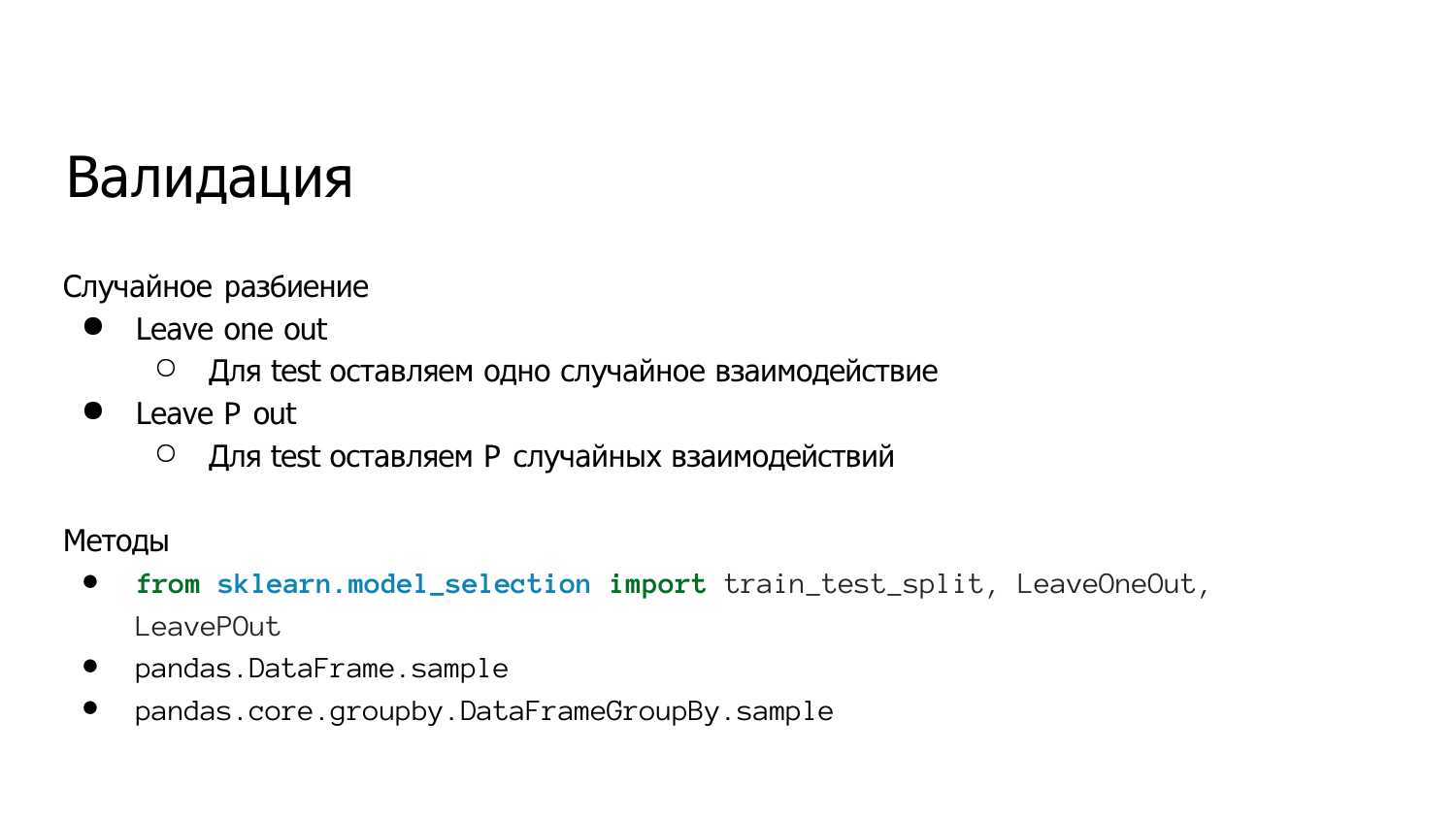

# Валидация
Случайное разбиение
Leave one out
Для test оставляем одно случайное взаимодействие
Leave P out
Для test оставляем P случайных взаимодействий

Методы
from sklearn.model_selection import train_test_split, LeaveOneOut, LeavePOut
pandas.DataFrame.sample
pandas.core.groupby.DataFrameGroupBy.sample